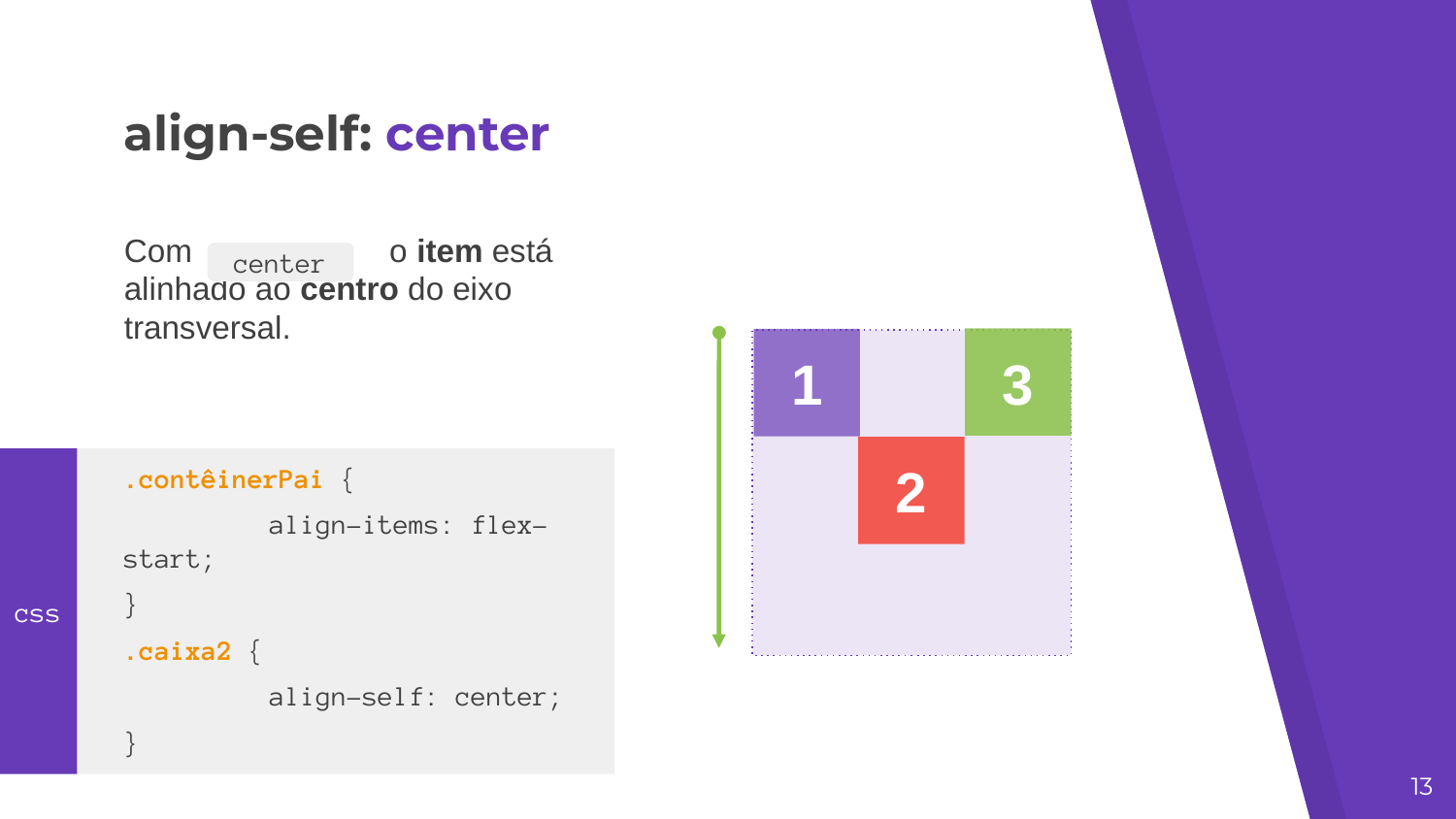

align-self: center
Com                      o item está alinhado ao centro do eixo transversal.

.contêinerPai {
	align-items: flex-start;
}
.caixa2 {
	align-self: center;
}

center
3
1

2
css

13